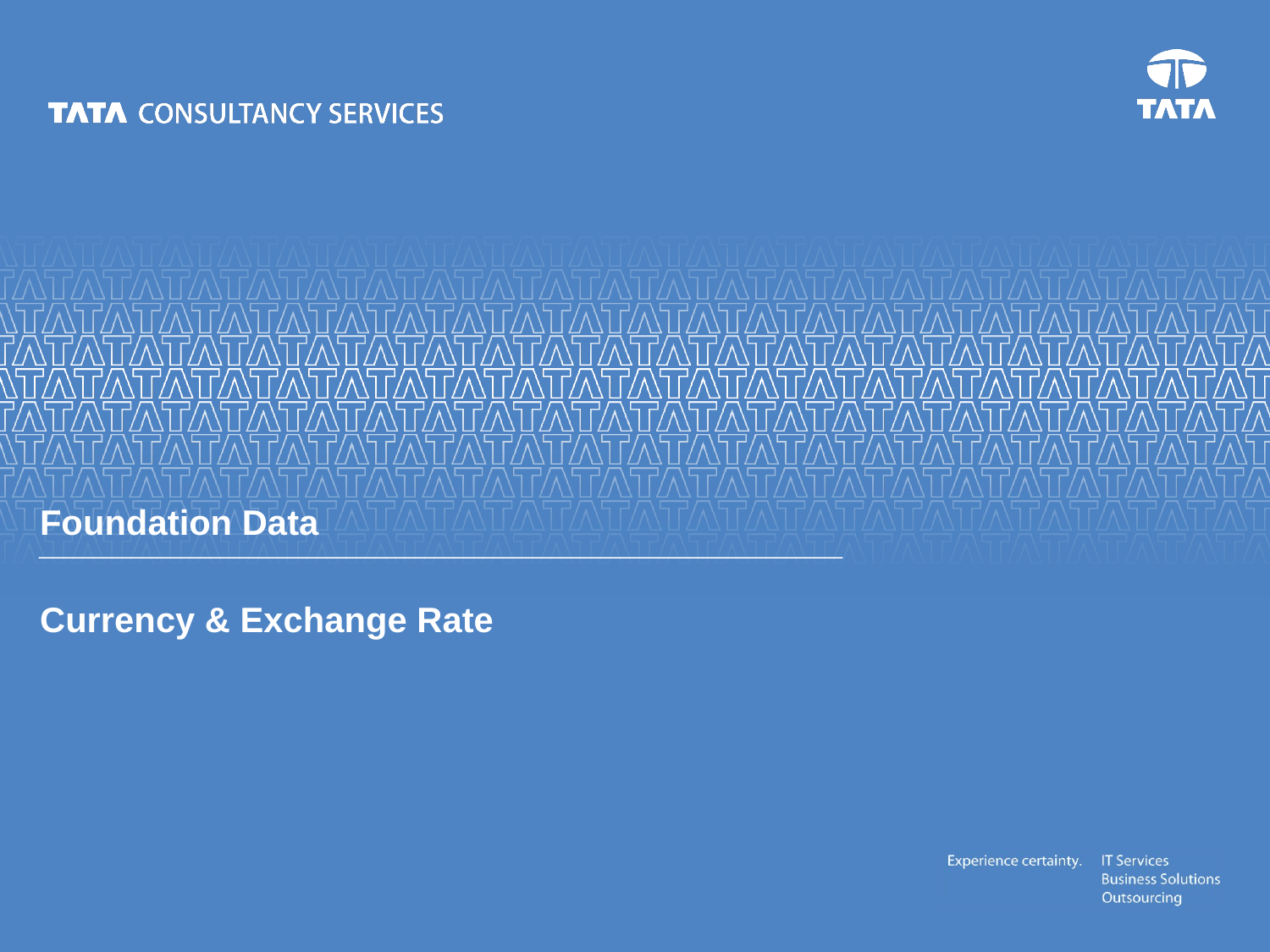

# Foundation Data Currency & Exchange Rate